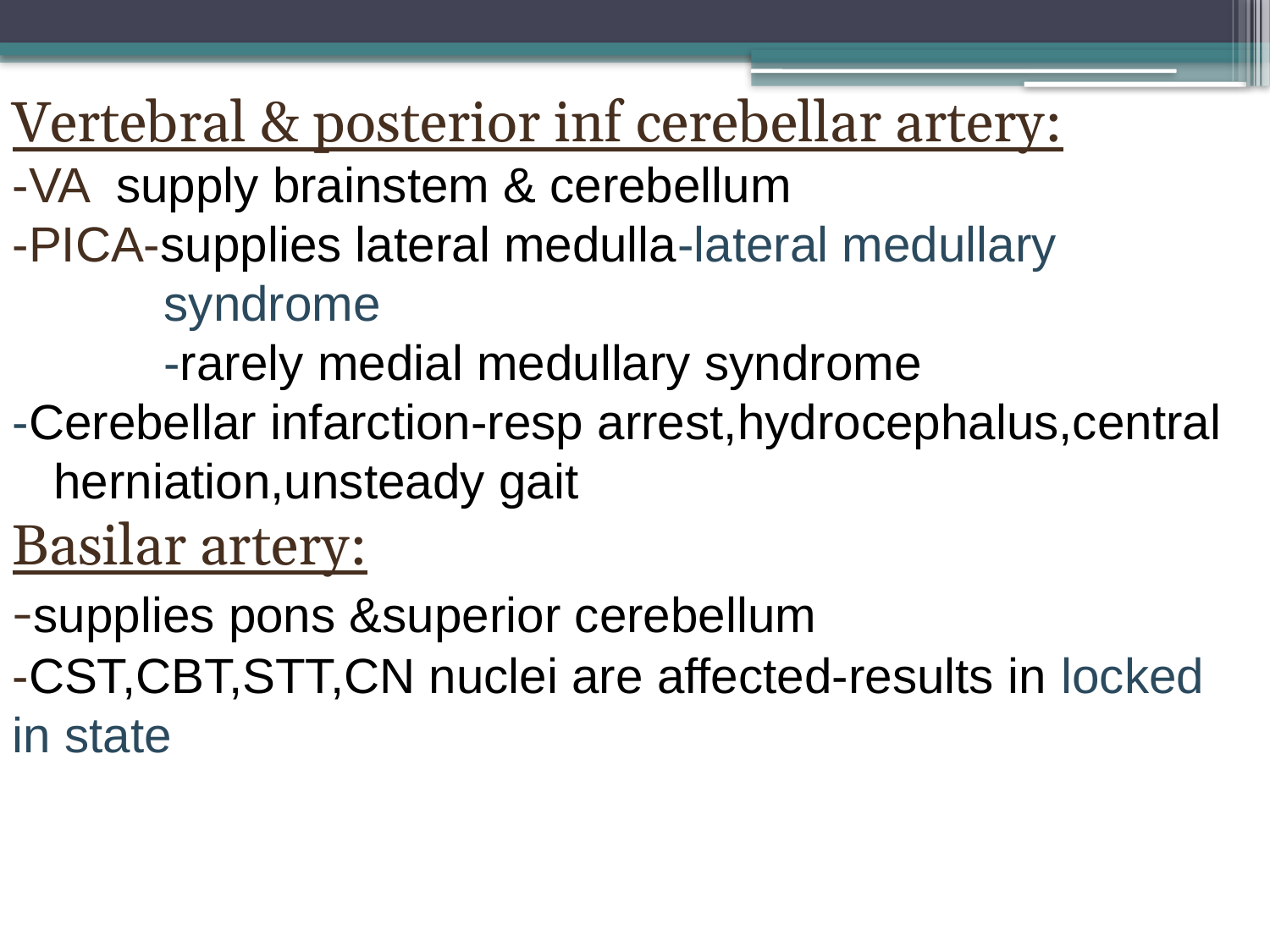

Vertebral & posterior inf cerebellar artery:
-VA  supply brainstem & cerebellum
-PICA-supplies lateral medulla-lateral medullary
           syndrome
           -rarely medial medullary syndrome
-Cerebellar infarction-resp arrest,hydrocephalus,central
   herniation,unsteady gait
Basilar artery:
-supplies pons &superior cerebellum
-CST,CBT,STT,CN nuclei are affected-results in locked in state